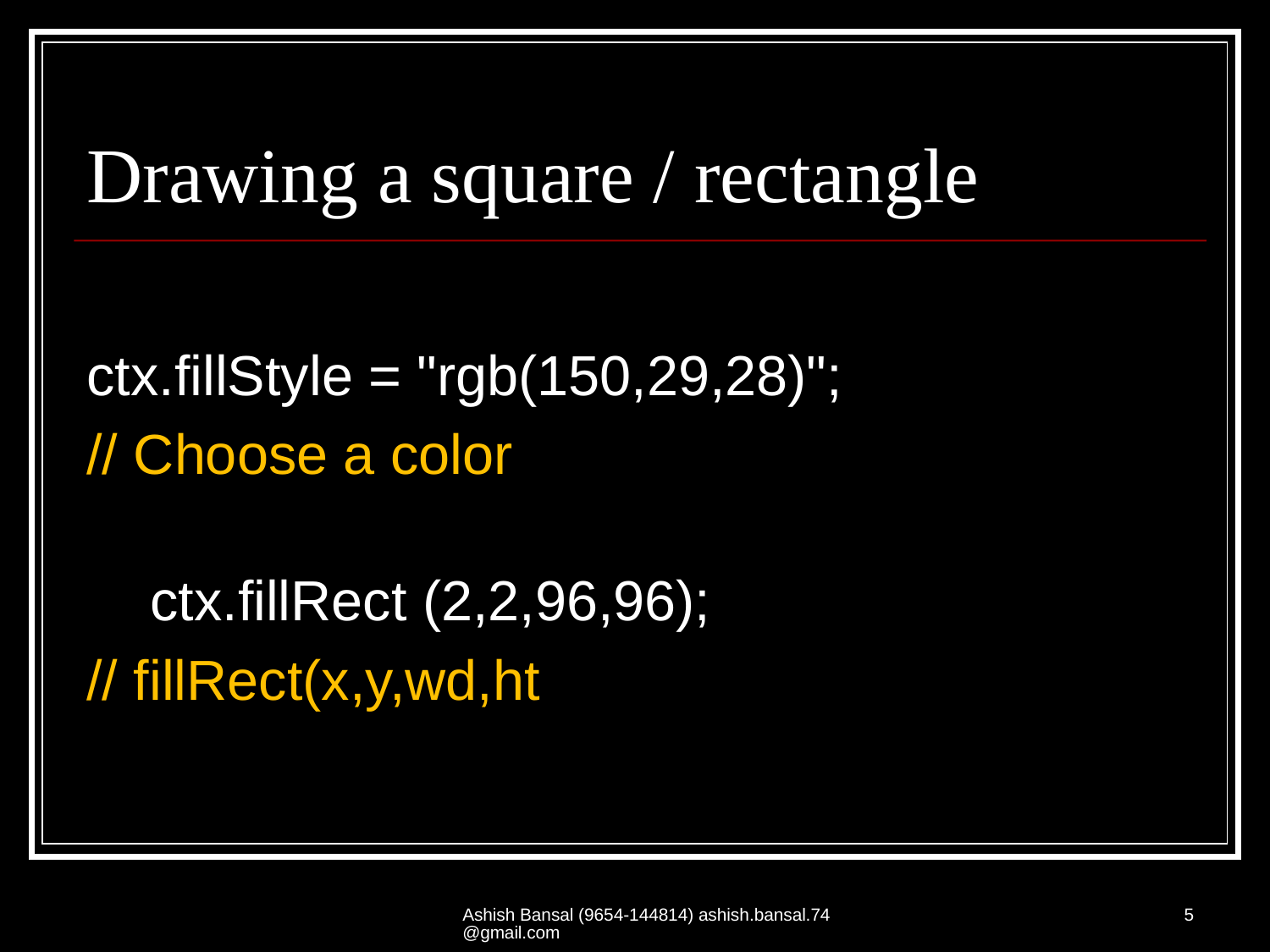

# Drawing a square / rectangle

ctx.fillStyle = "rgb(150,29,28)";
// Choose a color
 ctx.fillRect (2,2,96,96);
// fillRect(x,y,wd,ht
Ashish Bansal (9654-144814) ashish.bansal.74@gmail.com
5